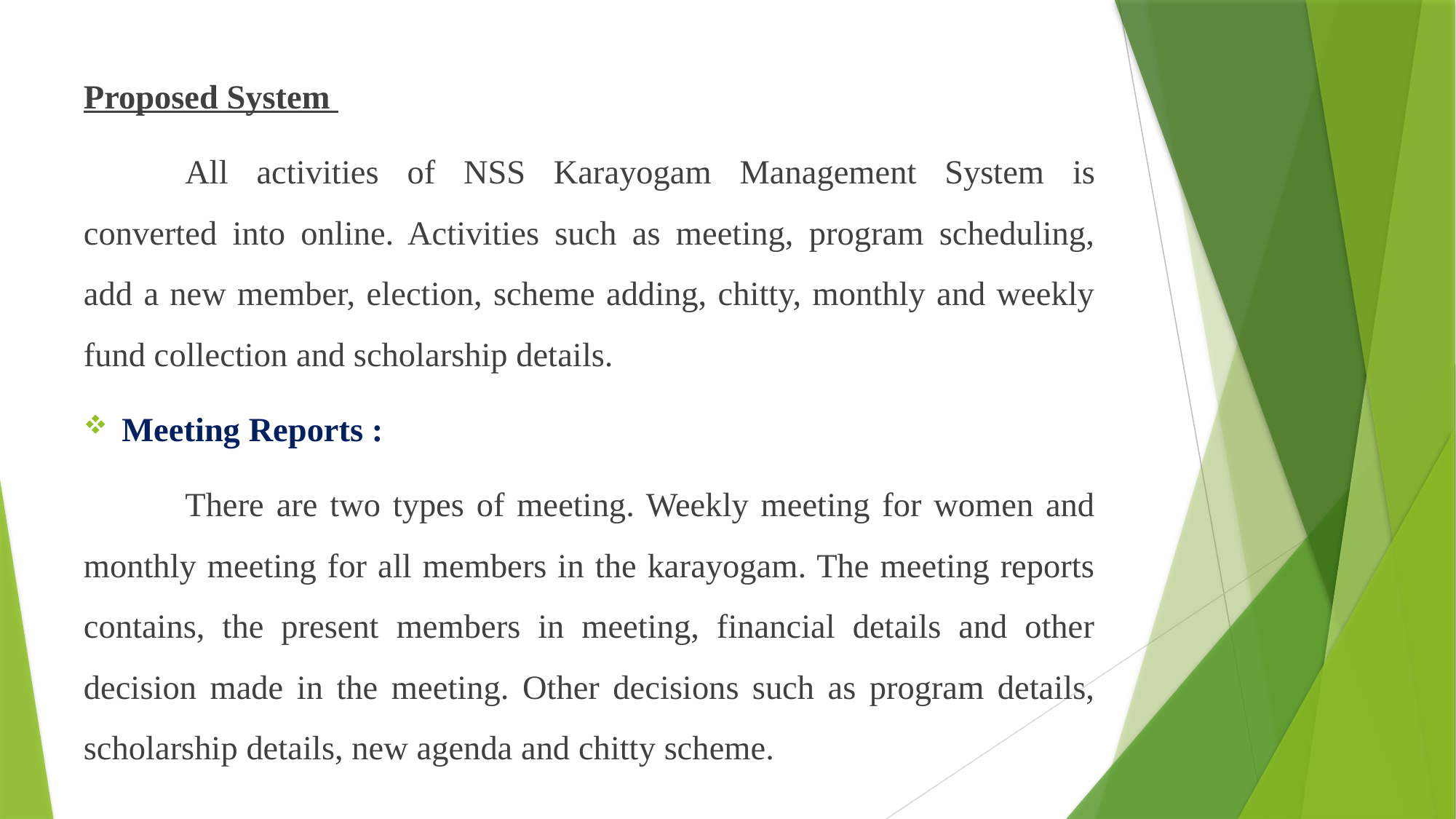

Proposed System
		All activities of NSS Karayogam Management System is converted into online. Activities such as meeting, program scheduling, add a new member, election, scheme adding, chitty, monthly and weekly fund collection and scholarship details.
Meeting Reports :
		There are two types of meeting. Weekly meeting for women and monthly meeting for all members in the karayogam. The meeting reports contains, the present members in meeting, financial details and other decision made in the meeting. Other decisions such as program details, scholarship details, new agenda and chitty scheme.